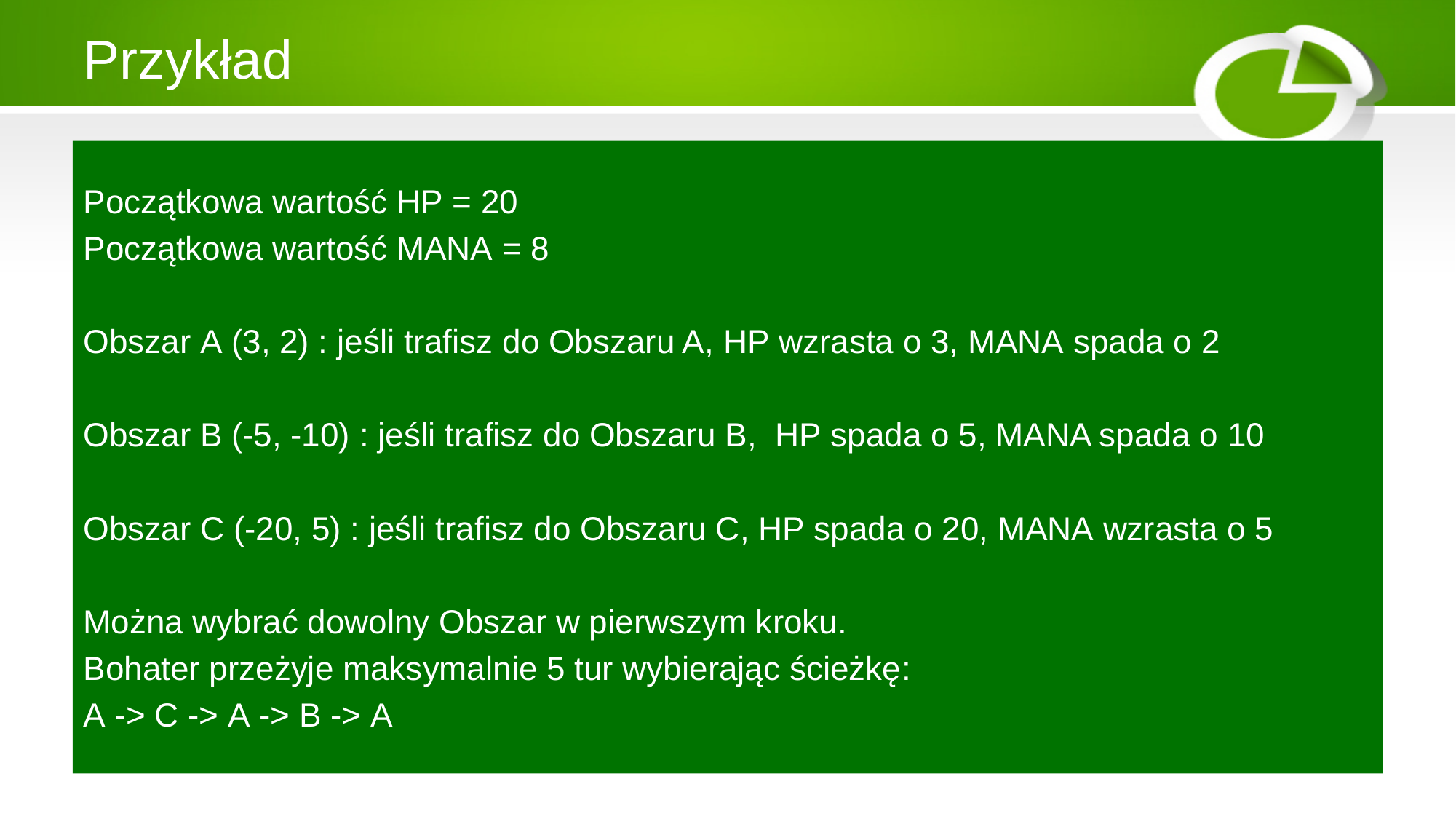

# Przykład
Początkowa wartość HP = 20
Początkowa wartość MANA = 8

Obszar A (3, 2) : jeśli trafisz do Obszaru A, HP wzrasta o 3, MANA spada o 2

Obszar B (-5, -10) : jeśli trafisz do Obszaru B,  HP spada o 5, MANA spada o 10

Obszar C (-20, 5) : jeśli trafisz do Obszaru C, HP spada o 20, MANA wzrasta o 5

Można wybrać dowolny Obszar w pierwszym kroku.
Bohater przeżyje maksymalnie 5 tur wybierając ścieżkę:
A -> C -> A -> B -> A